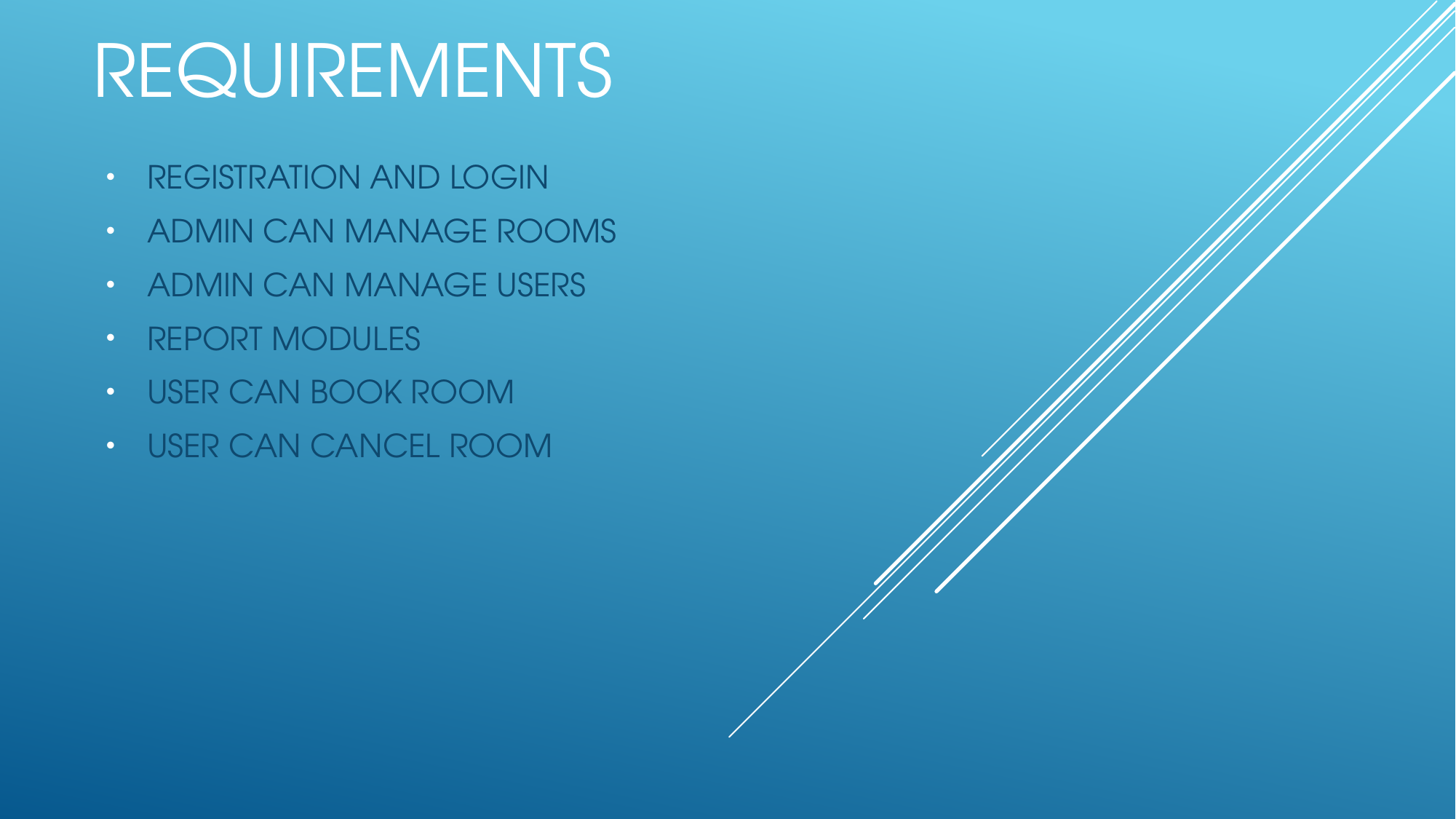

# REQUIREMENTS
REGISTRATION AND LOGIN
ADMIN CAN MANAGE ROOMS
ADMIN CAN MANAGE USERS
REPORT MODULES
USER CAN BOOK ROOM
USER CAN CANCEL ROOM